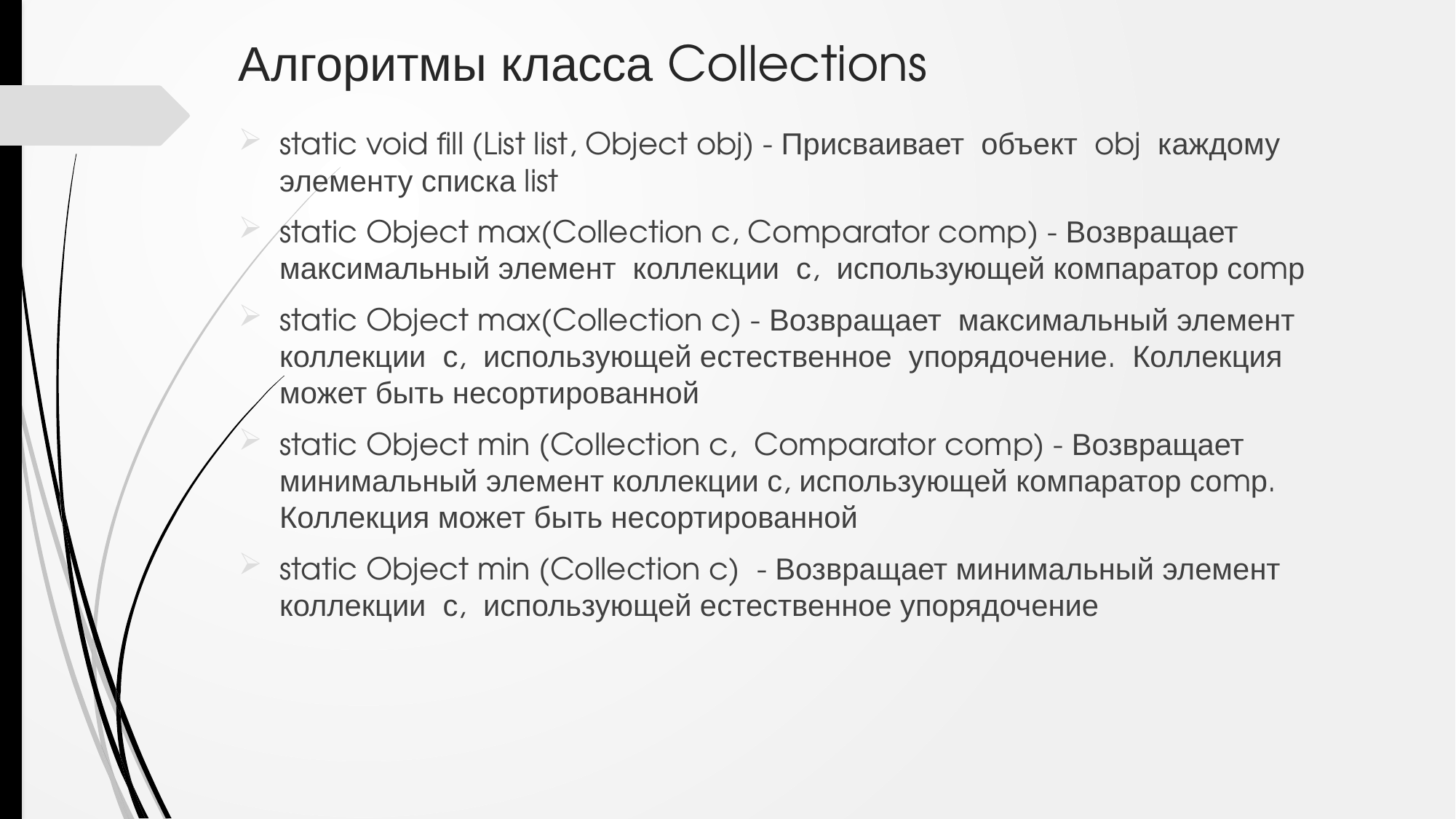

# Алгоритмы класса Collections
static void fill (List list, Object obj) - Присваивает  объект  obj  каждому элементу списка list
static Object max(Collection c, Comparator comp) - Возвращает  максимальный элемент  коллекции  с,  использующей компаратор соmр
static Object max(Collection c) - Возвращает  максимальный элемент  коллекции  с,  использующей естественное  упорядочение.  Коллекция может быть несортированной
static Object min (Collection c,  Comparator comp) - Возвращает минимальный элемент коллекции с, использующей компаратор соmр. Коллекция может быть несортированной
static Object min (Collection c)  - Возвращает минимальный элемент коллекции  с,  использующей естественное упорядочение